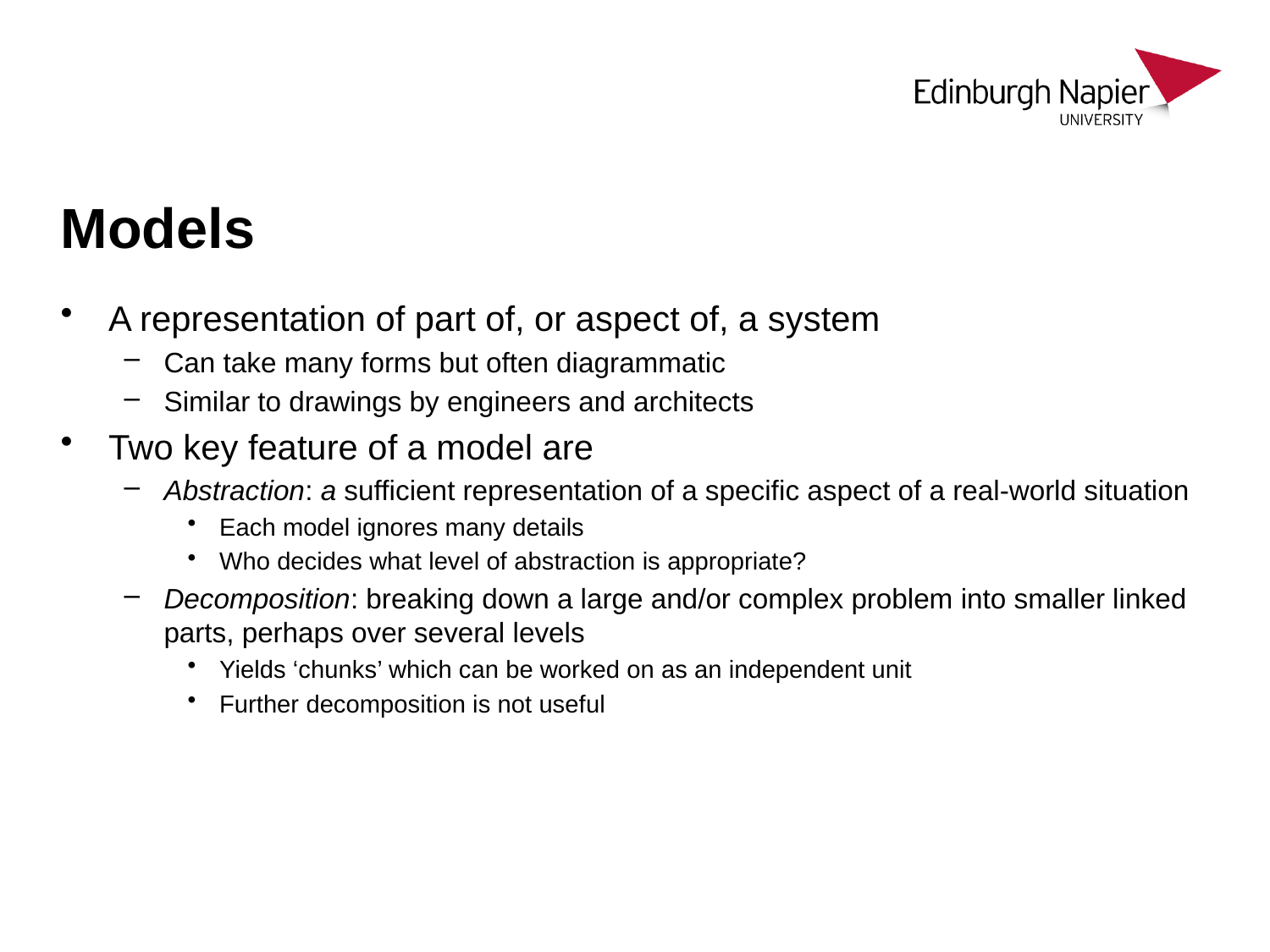

# Models
A representation of part of, or aspect of, a system
Can take many forms but often diagrammatic
Similar to drawings by engineers and architects
Two key feature of a model are
Abstraction: a sufficient representation of a specific aspect of a real-world situation
Each model ignores many details
Who decides what level of abstraction is appropriate?
Decomposition: breaking down a large and/or complex problem into smaller linked parts, perhaps over several levels
Yields ‘chunks’ which can be worked on as an independent unit
Further decomposition is not useful